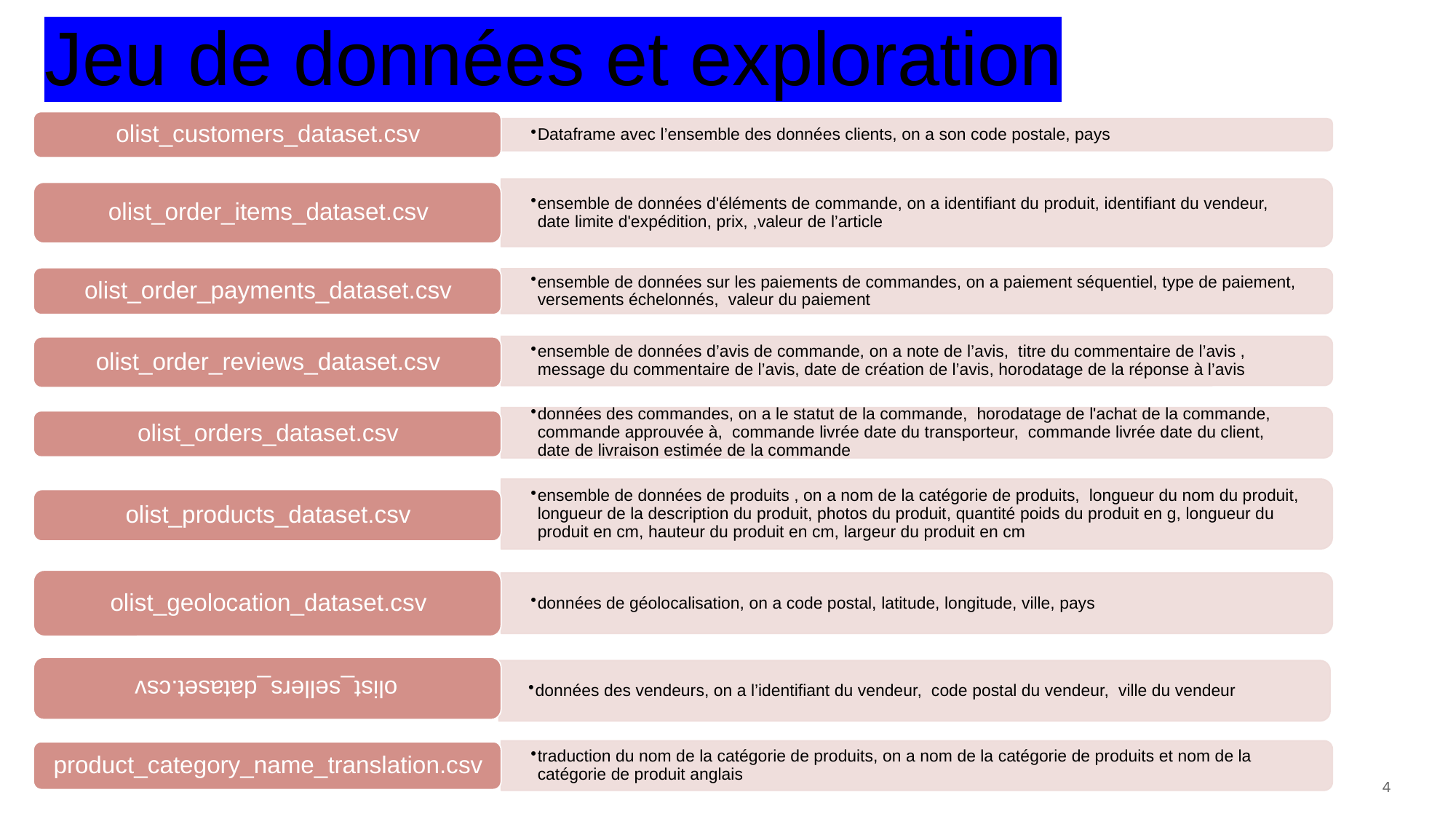

# Jeu de données et exploration
Dataframe avec l’ensemble des données clients, on a son code postale, pays
olist_customers_dataset.csv
ensemble de données d'éléments de commande, on a identifiant du produit, identifiant du vendeur,  date limite d'expédition, prix, ,valeur de l’article
olist_order_items_dataset.csv
ensemble de données sur les paiements de commandes, on a paiement séquentiel, type de paiement,  versements échelonnés,  valeur du paiement
olist_order_payments_dataset.csv
ensemble de données d’avis de commande, on a note de l’avis,  titre du commentaire de l’avis , message du commentaire de l’avis, date de création de l’avis, horodatage de la réponse à l’avis
olist_order_reviews_dataset.csv
données des commandes, on a le statut de la commande,  horodatage de l'achat de la commande,  commande approuvée à,  commande livrée date du transporteur,  commande livrée date du client,  date de livraison estimée de la commande
olist_orders_dataset.csv
ensemble de données de produits , on a nom de la catégorie de produits,  longueur du nom du produit, longueur de la description du produit, photos du produit, quantité poids du produit en g, longueur du produit en cm, hauteur du produit en cm, largeur du produit en cm
olist_products_dataset.csv
données de géolocalisation, on a code postal, latitude, longitude, ville, pays
olist_geolocation_dataset.csv
données des vendeurs, on a l’identifiant du vendeur,  code postal du vendeur,  ville du vendeur
olist_sellers_dataset.csv
traduction du nom de la catégorie de produits, on a nom de la catégorie de produits et nom de la catégorie de produit anglais
product_category_name_translation.csv

4